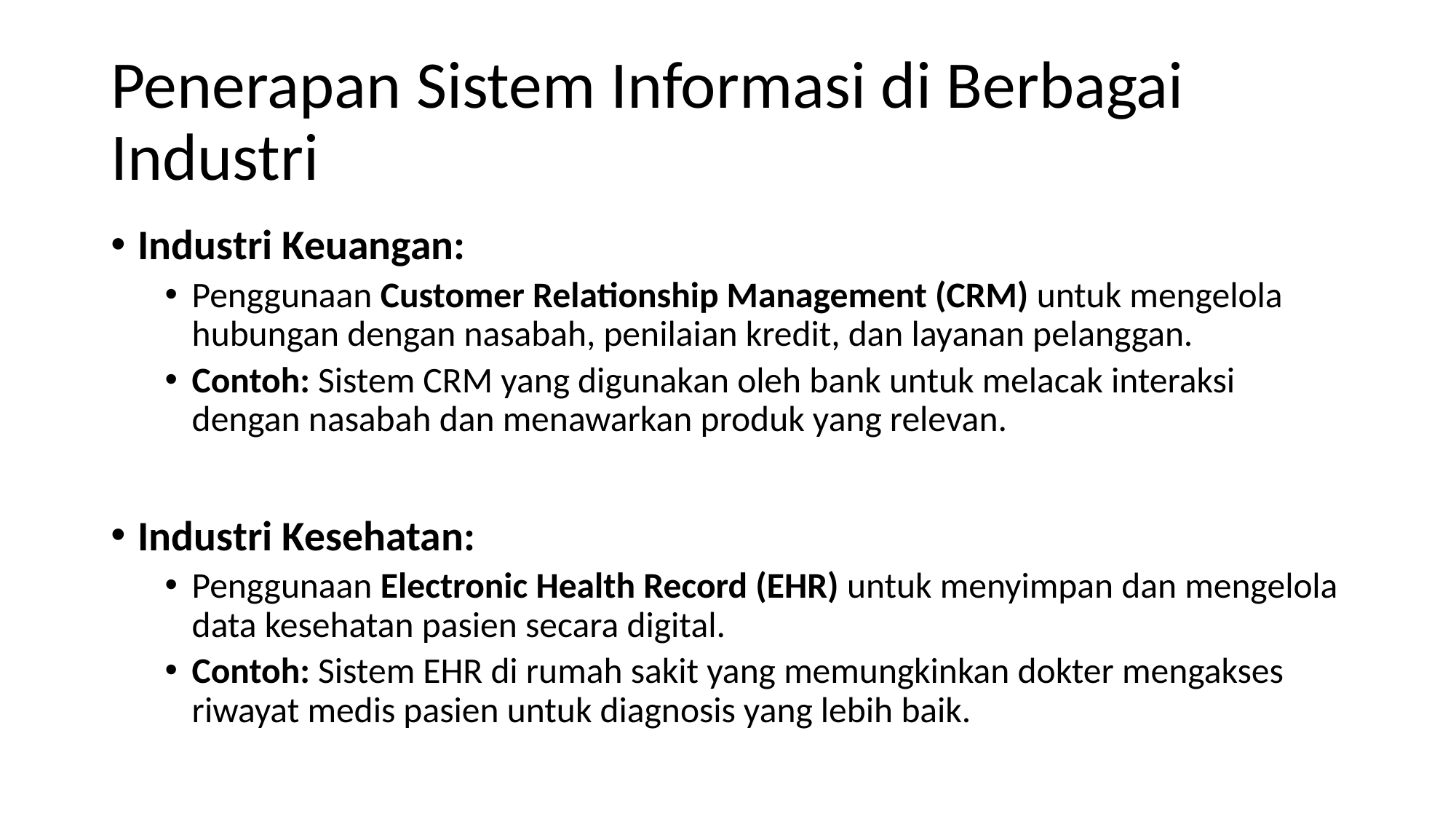

# Penerapan Sistem Informasi di Berbagai Industri
Industri Keuangan:
Penggunaan Customer Relationship Management (CRM) untuk mengelola hubungan dengan nasabah, penilaian kredit, dan layanan pelanggan.
Contoh: Sistem CRM yang digunakan oleh bank untuk melacak interaksi dengan nasabah dan menawarkan produk yang relevan.

Industri Kesehatan:
Penggunaan Electronic Health Record (EHR) untuk menyimpan dan mengelola data kesehatan pasien secara digital.
Contoh: Sistem EHR di rumah sakit yang memungkinkan dokter mengakses riwayat medis pasien untuk diagnosis yang lebih baik.